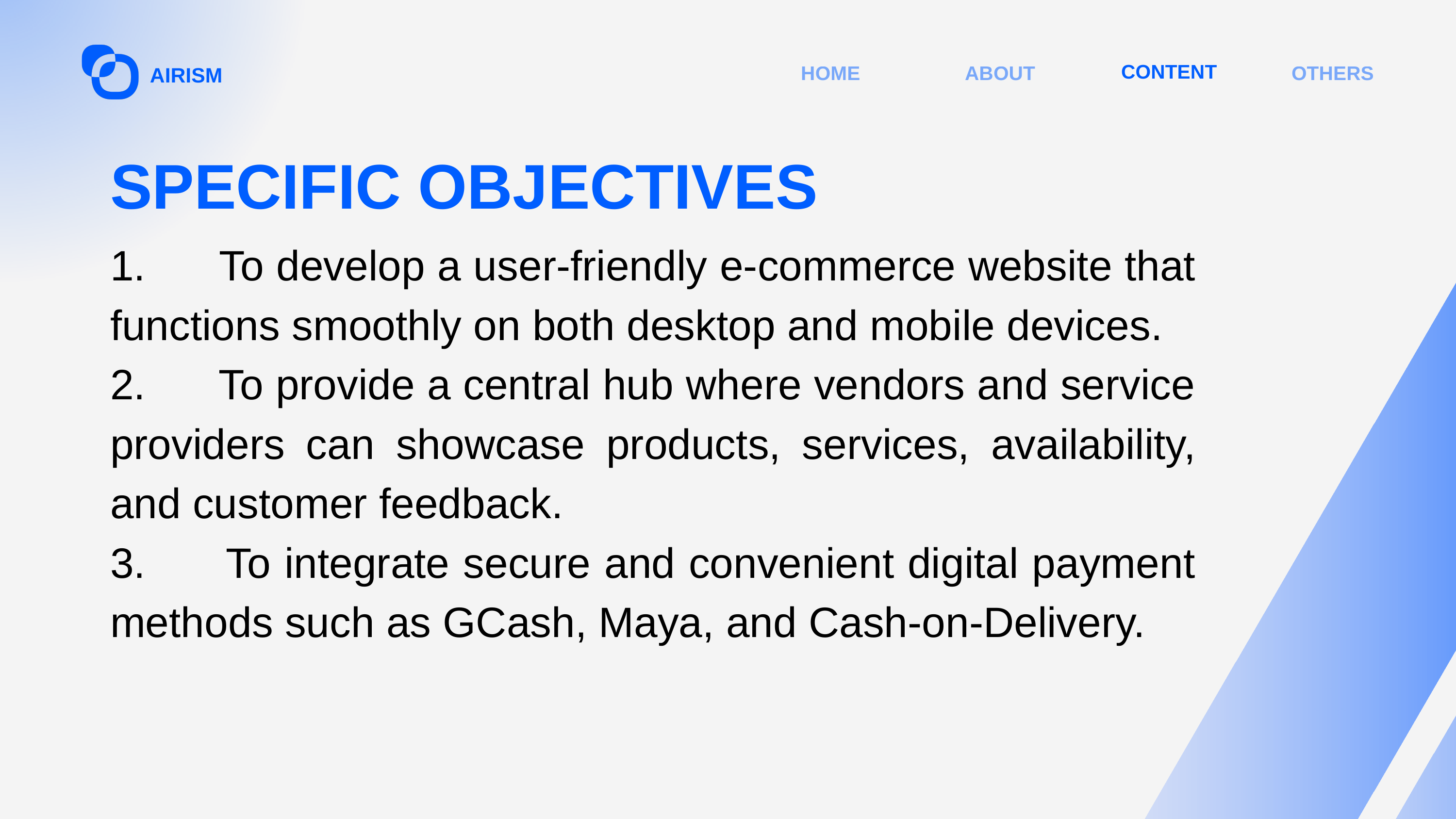

CONTENT
HOME
ABOUT
OTHERS
AIRISM
SPECIFIC OBJECTIVES
1.      To develop a user-friendly e-commerce website that functions smoothly on both desktop and mobile devices.
2.      To provide a central hub where vendors and service providers can showcase products, services, availability, and customer feedback.
3.      To integrate secure and convenient digital payment methods such as GCash, Maya, and Cash-on-Delivery.